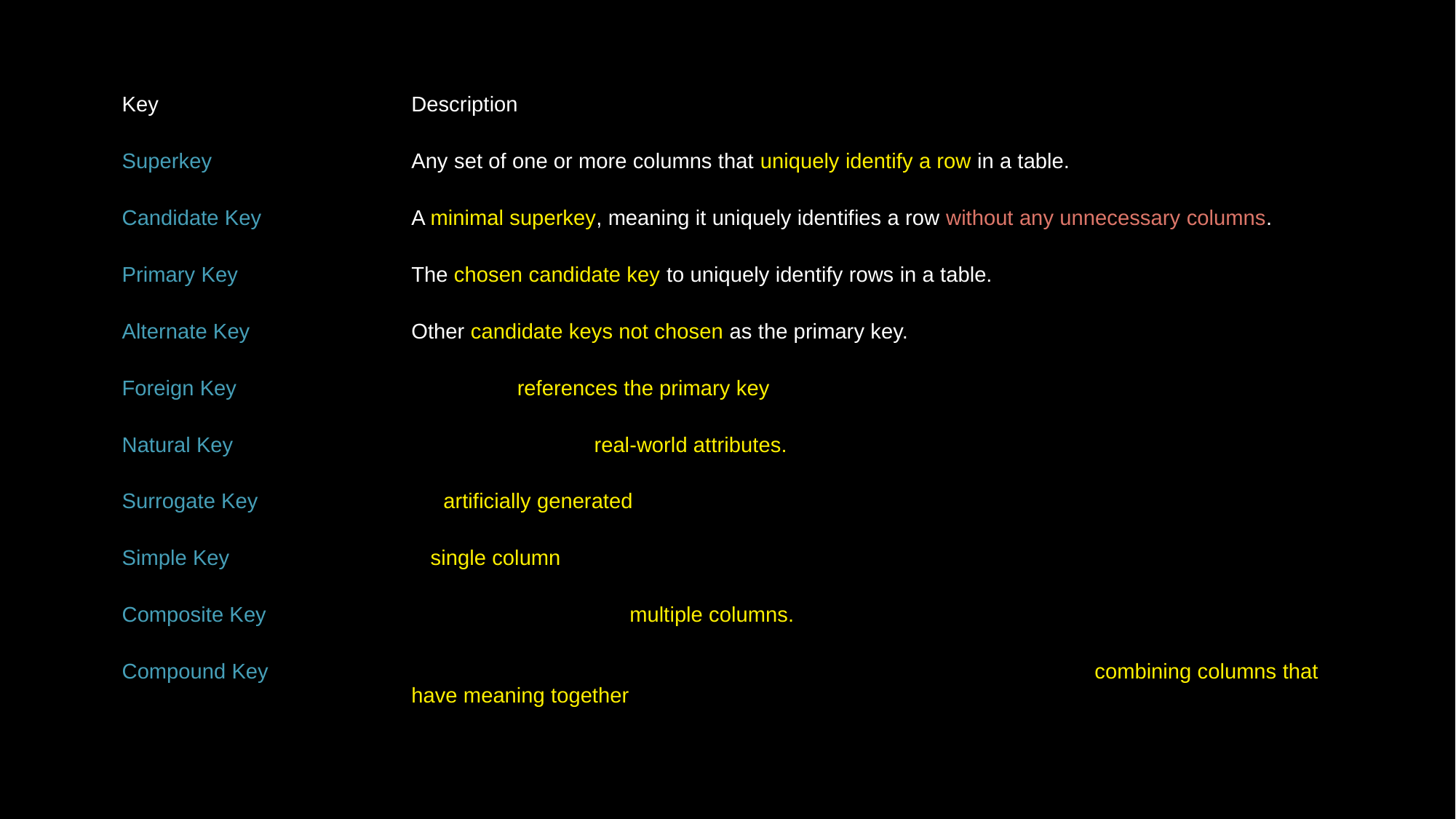

| Key | Description |
| --- | --- |
| Superkey | Any set of one or more columns that uniquely identify a row in a table. |
| Candidate Key | A minimal superkey, meaning it uniquely identifies a row without any unnecessary columns. |
| Primary Key | The chosen candidate key to uniquely identify rows in a table. |
| Alternate Key | Other candidate keys not chosen as the primary key. |
| Foreign Key | A field that references the primary key of a table. |
| Natural Key | A key derived from real-world attributes. |
| Surrogate Key | An artificially generated key with no business meaning, often used for simplicity. |
| Simple Key | A single column serving as a primary key. |
| Composite Key | A primary key made of multiple columns. |
| Compound Key | Often used interchangeably with composite key, but technically refers to combining columns that have meaning together. |